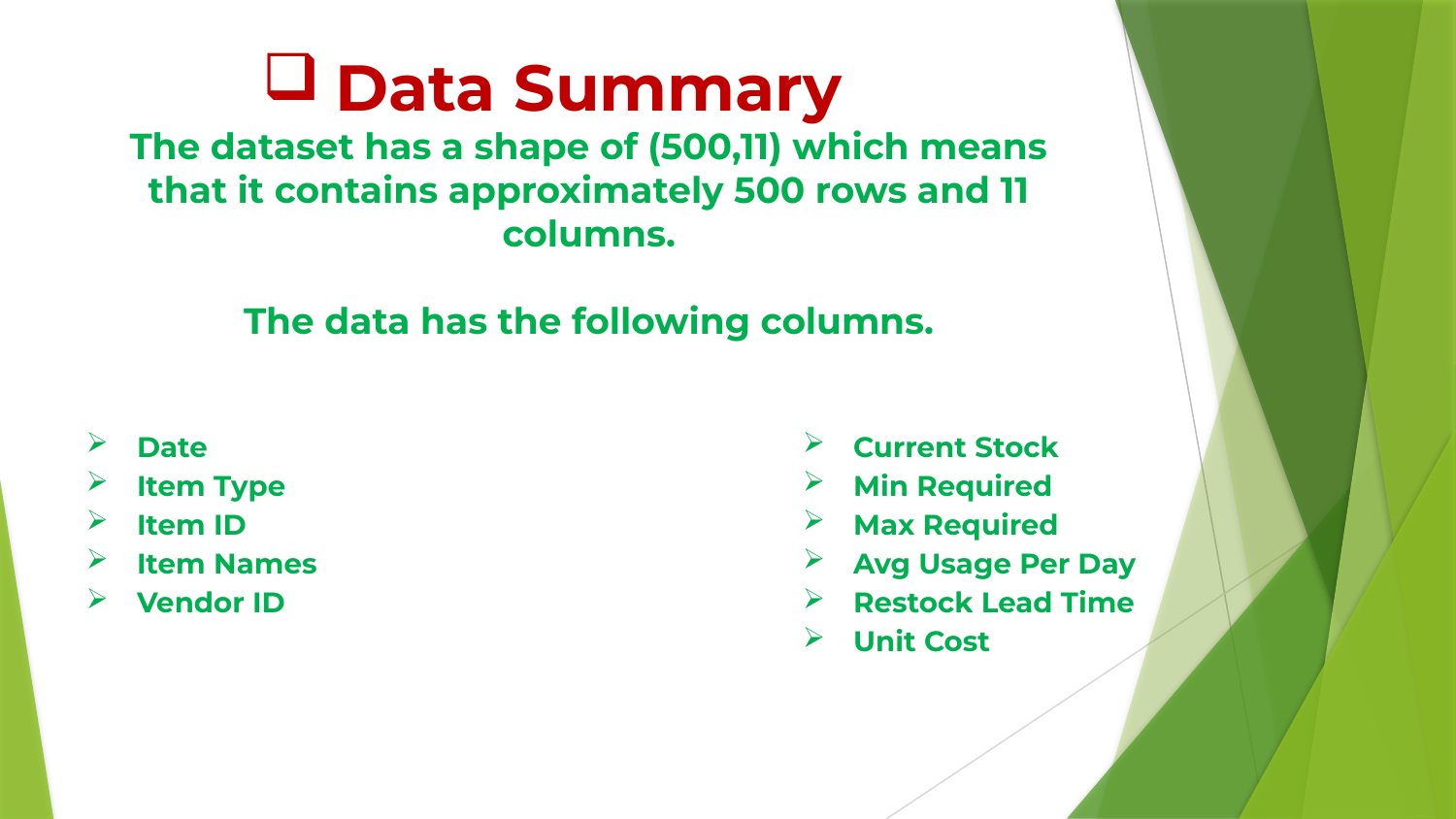

# Data Summary The dataset has a shape of (500,11) which means that it contains approximately 500 rows and 11 columns. The data has the following columns.
Date
Item Type
Item ID
Item Names
Vendor ID

Current Stock
Min Required
Max Required
Avg Usage Per Day
Restock Lead Time
Unit Cost